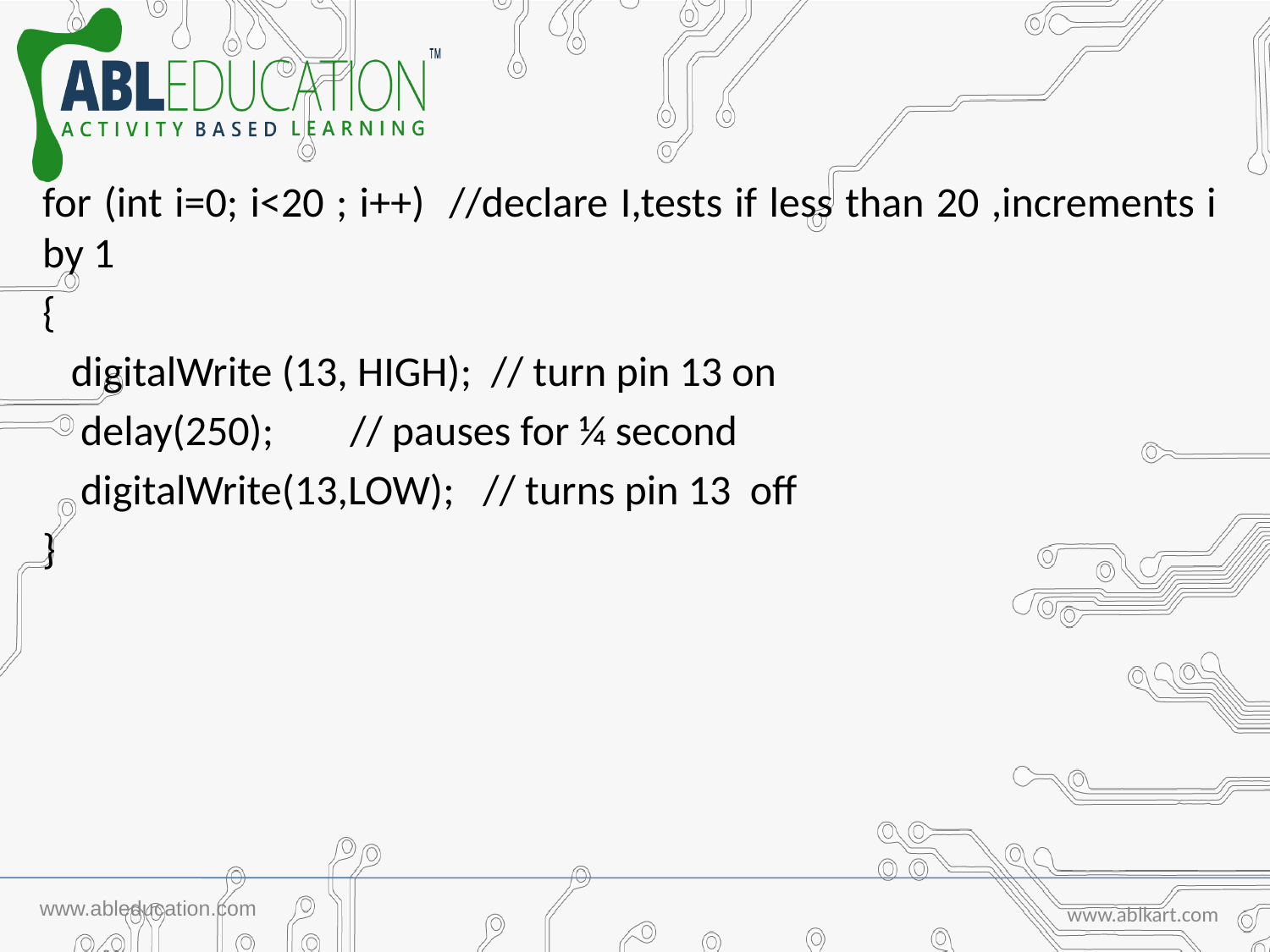

for (int i=0; i<20 ; i++)  //declare I,tests if less than 20 ,increments i by 1
{
   digitalWrite (13, HIGH);  // turn pin 13 on
    delay(250);        // pauses for ¼ second
    digitalWrite(13,LOW);   // turns pin 13  off
}

www.ableducation.com
www.ablkart.com